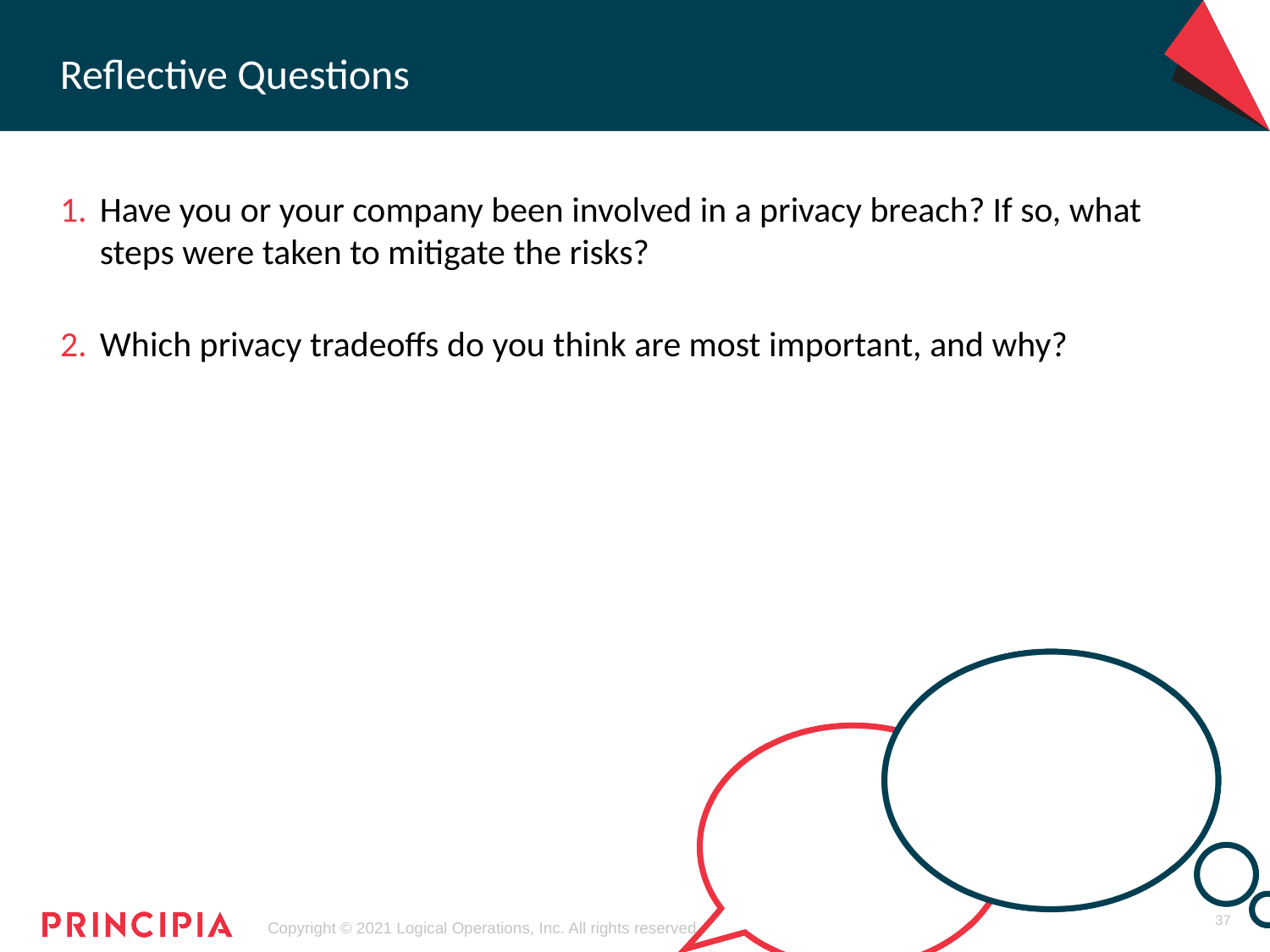

Have you or your company been involved in a privacy breach? If so, what steps were taken to mitigate the risks?
Which privacy tradeoffs do you think are most important, and why?
37